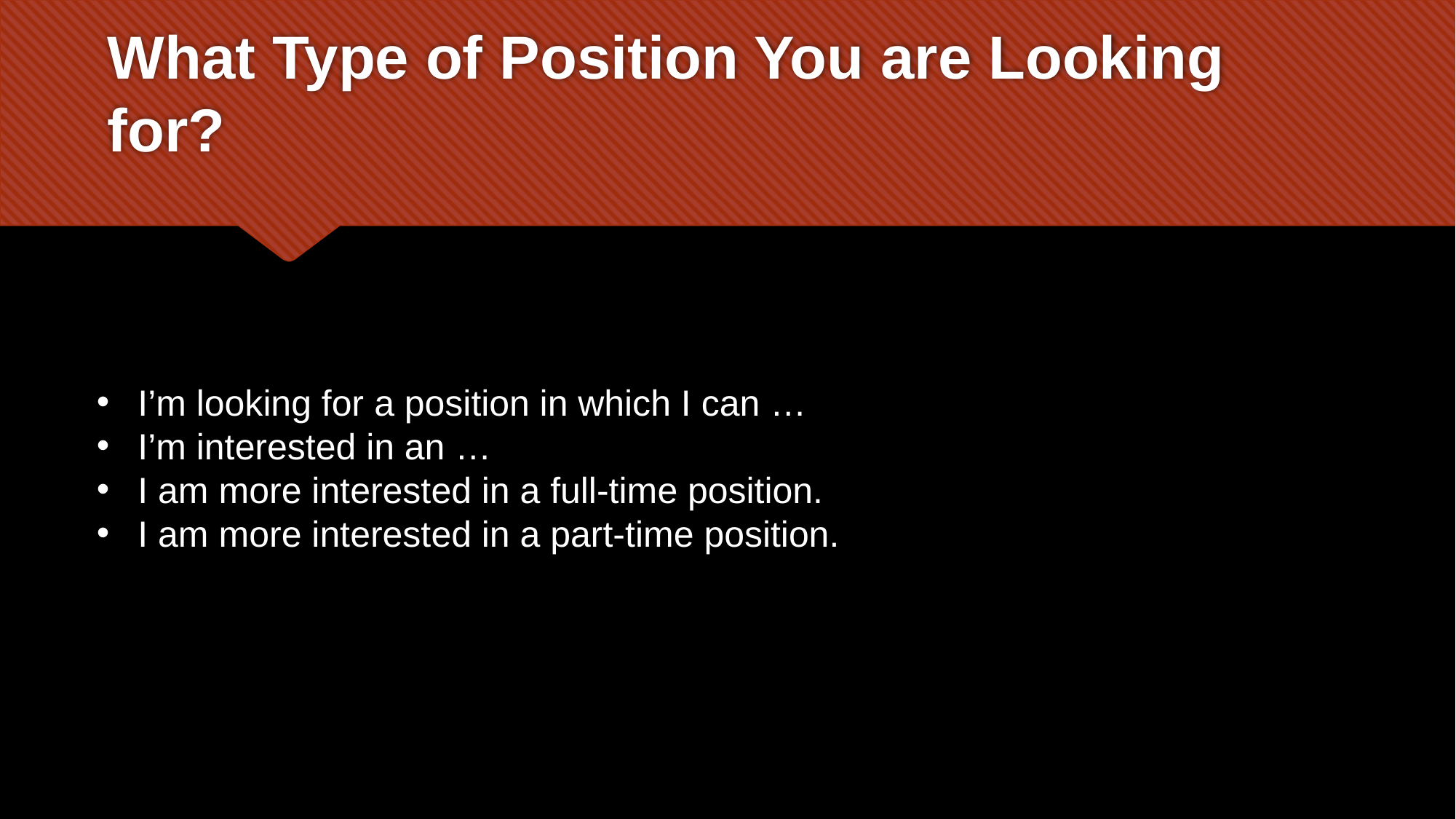

# What Type of Position You are Looking for?
I’m looking for a position in which I can …
I’m interested in an …
I am more interested in a full-time position.
I am more interested in a part-time position.